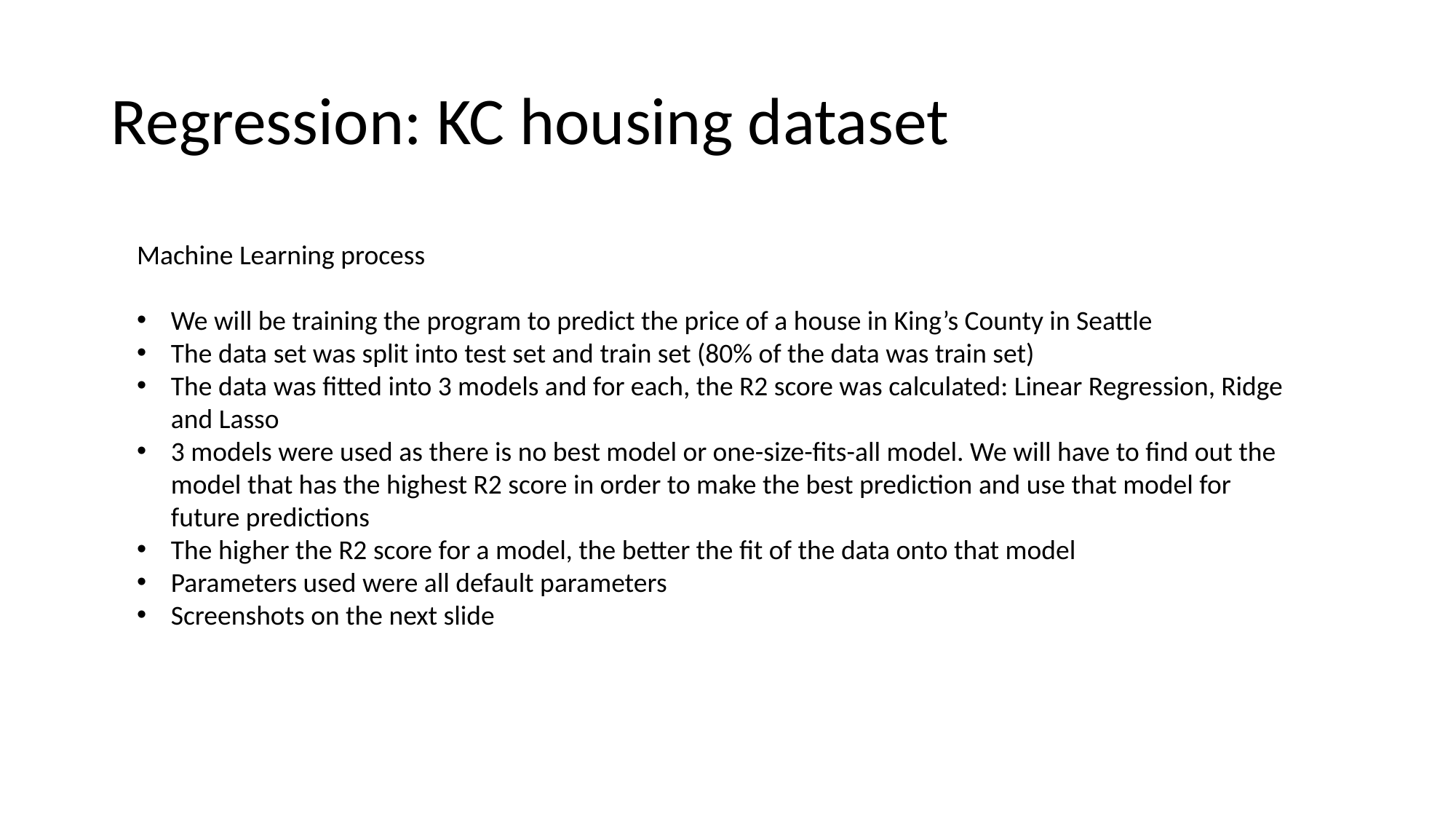

# Regression: KC housing dataset
Machine Learning process

We will be training the program to predict the price of a house in King’s County in Seattle
The data set was split into test set and train set (80% of the data was train set)
The data was fitted into 3 models and for each, the R2 score was calculated: Linear Regression, Ridge and Lasso
3 models were used as there is no best model or one-size-fits-all model. We will have to find out the model that has the highest R2 score in order to make the best prediction and use that model for future predictions
The higher the R2 score for a model, the better the fit of the data onto that model
Parameters used were all default parameters
Screenshots on the next slide